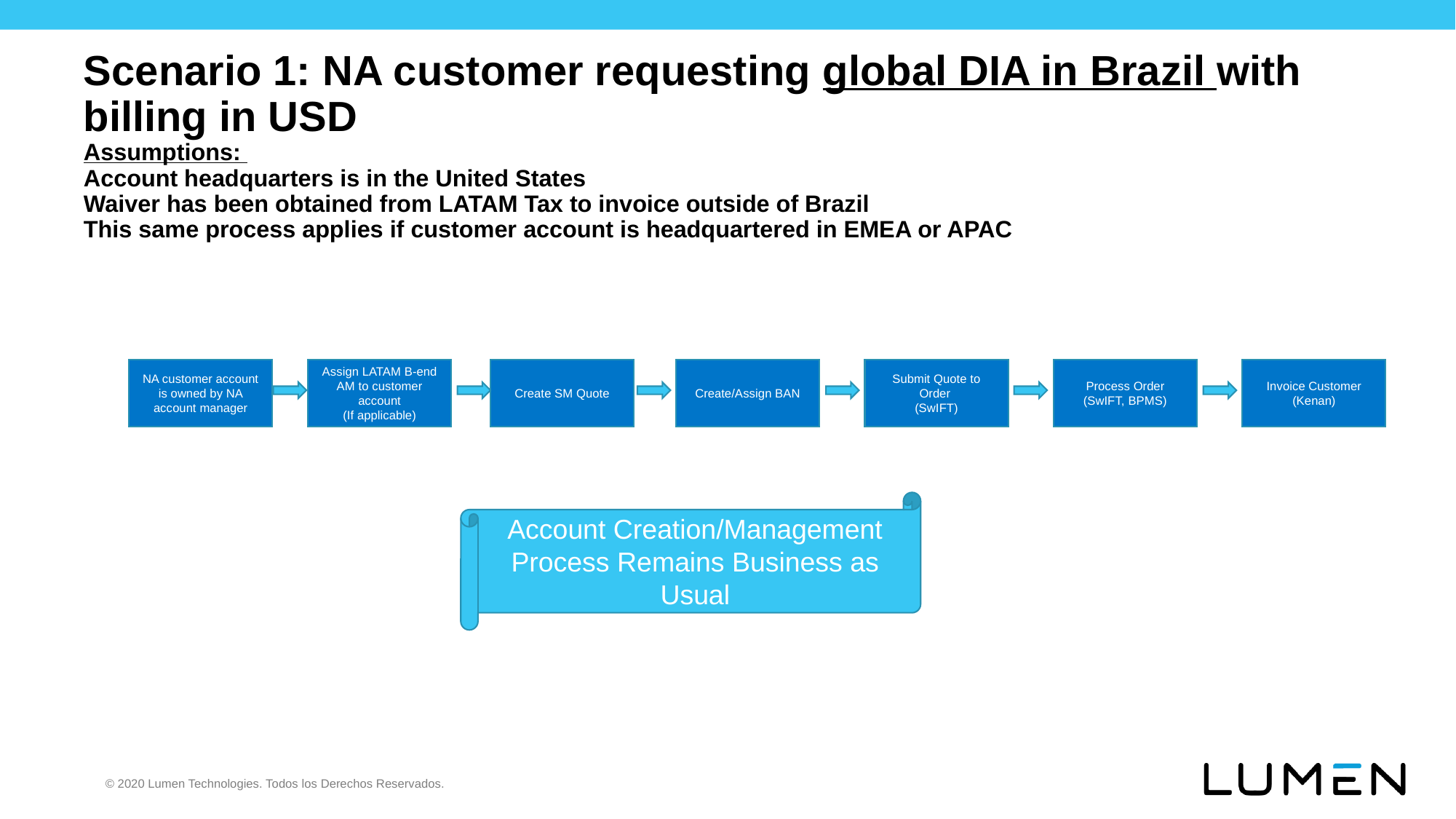

# Scenario 1: NA customer requesting global DIA in Brazil with billing in USD Assumptions: Account headquarters is in the United States Waiver has been obtained from LATAM Tax to invoice outside of Brazil This same process applies if customer account is headquartered in EMEA or APAC
NA customer account is owned by NA account manager
Assign LATAM B-end AM to customer account
(If applicable)
Create SM Quote
Create/Assign BAN
Submit Quote to Order
(SwIFT)
Process Order
(SwIFT, BPMS)
Invoice Customer
(Kenan)

Account Creation/Management Process Remains Business as Usual